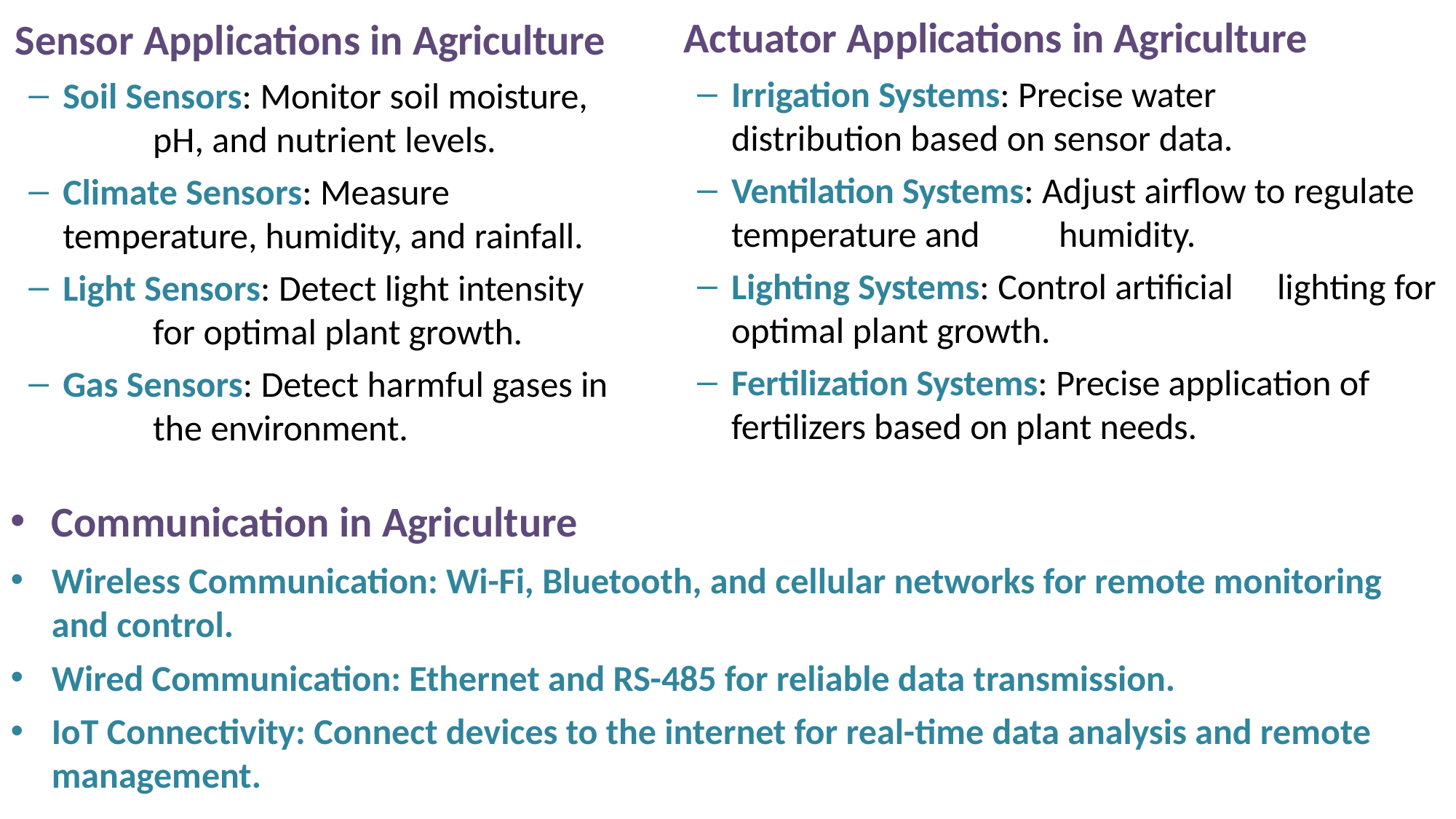

Sensor Applications in Agriculture
Soil Sensors: Monitor soil moisture, 	pH, and nutrient levels.
Climate Sensors: Measure 	temperature, humidity, and rainfall.
Light Sensors: Detect light intensity 	for optimal plant growth.
Gas Sensors: Detect harmful gases in 	the environment.
Actuator Applications in Agriculture
Irrigation Systems: Precise water 	distribution based on sensor data.
Ventilation Systems: Adjust airflow to regulate temperature and 	humidity.
Lighting Systems: Control artificial	lighting for optimal plant growth.
Fertilization Systems: Precise application of fertilizers based on plant needs.
Communication in Agriculture
Wireless Communication: Wi-Fi, Bluetooth, and cellular networks for remote monitoring and control.
Wired Communication: Ethernet and RS-485 for reliable data transmission.
IoT Connectivity: Connect devices to the internet for real-time data analysis and remote management.